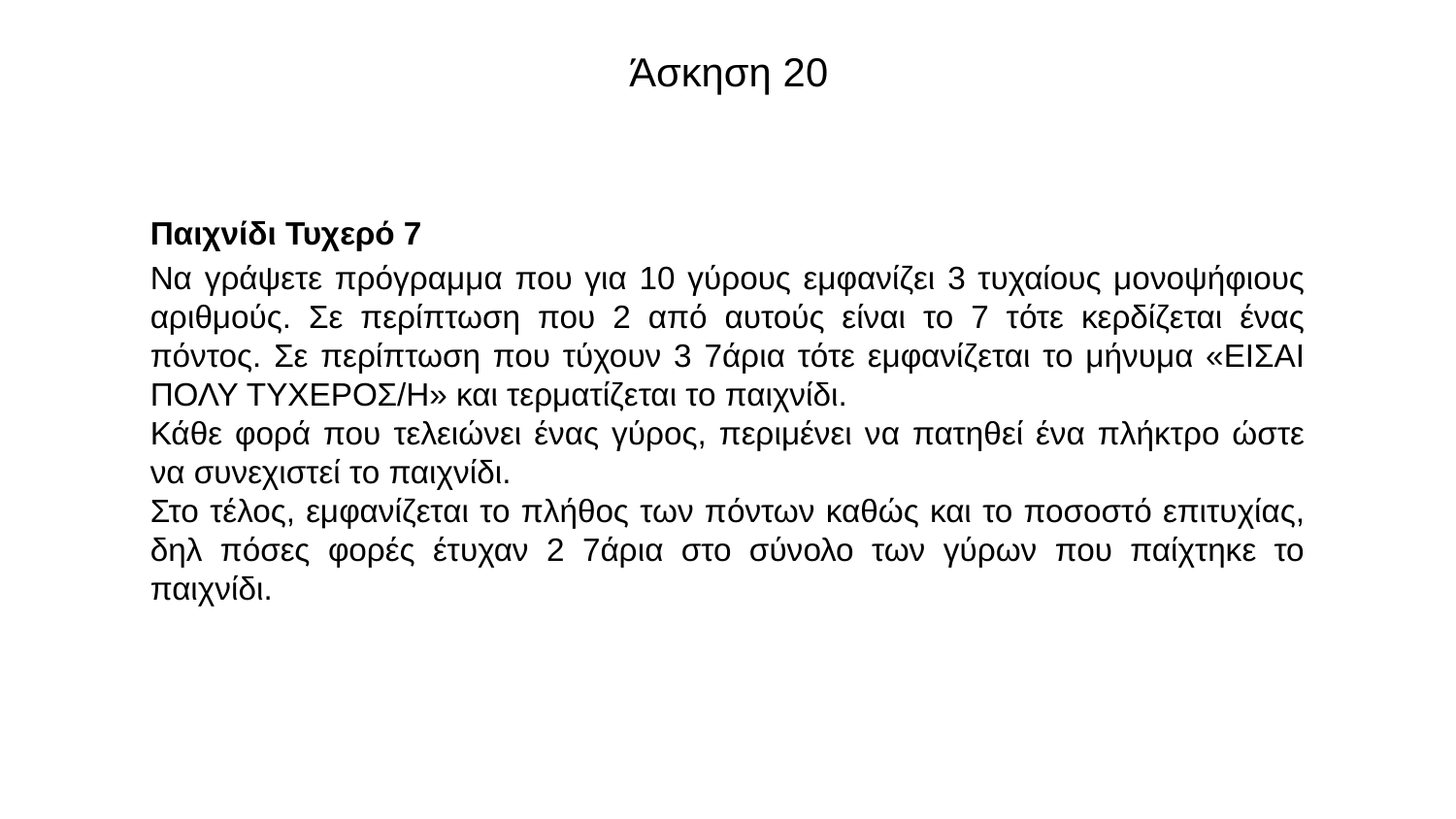

# Άσκηση 20
Παιχνίδι Τυχερό 7
Να γράψετε πρόγραμμα που για 10 γύρους εμφανίζει 3 τυχαίους μονοψήφιους αριθμούς. Σε περίπτωση που 2 από αυτούς είναι το 7 τότε κερδίζεται ένας πόντος. Σε περίπτωση που τύχουν 3 7άρια τότε εμφανίζεται το μήνυμα «ΕΙΣΑΙ ΠΟΛΥ ΤΥΧΕΡΟΣ/Η» και τερματίζεται το παιχνίδι.
Κάθε φορά που τελειώνει ένας γύρος, περιμένει να πατηθεί ένα πλήκτρο ώστε να συνεχιστεί το παιχνίδι.
Στο τέλος, εμφανίζεται το πλήθος των πόντων καθώς και το ποσοστό επιτυχίας, δηλ πόσες φορές έτυχαν 2 7άρια στο σύνολο των γύρων που παίχτηκε το παιχνίδι.